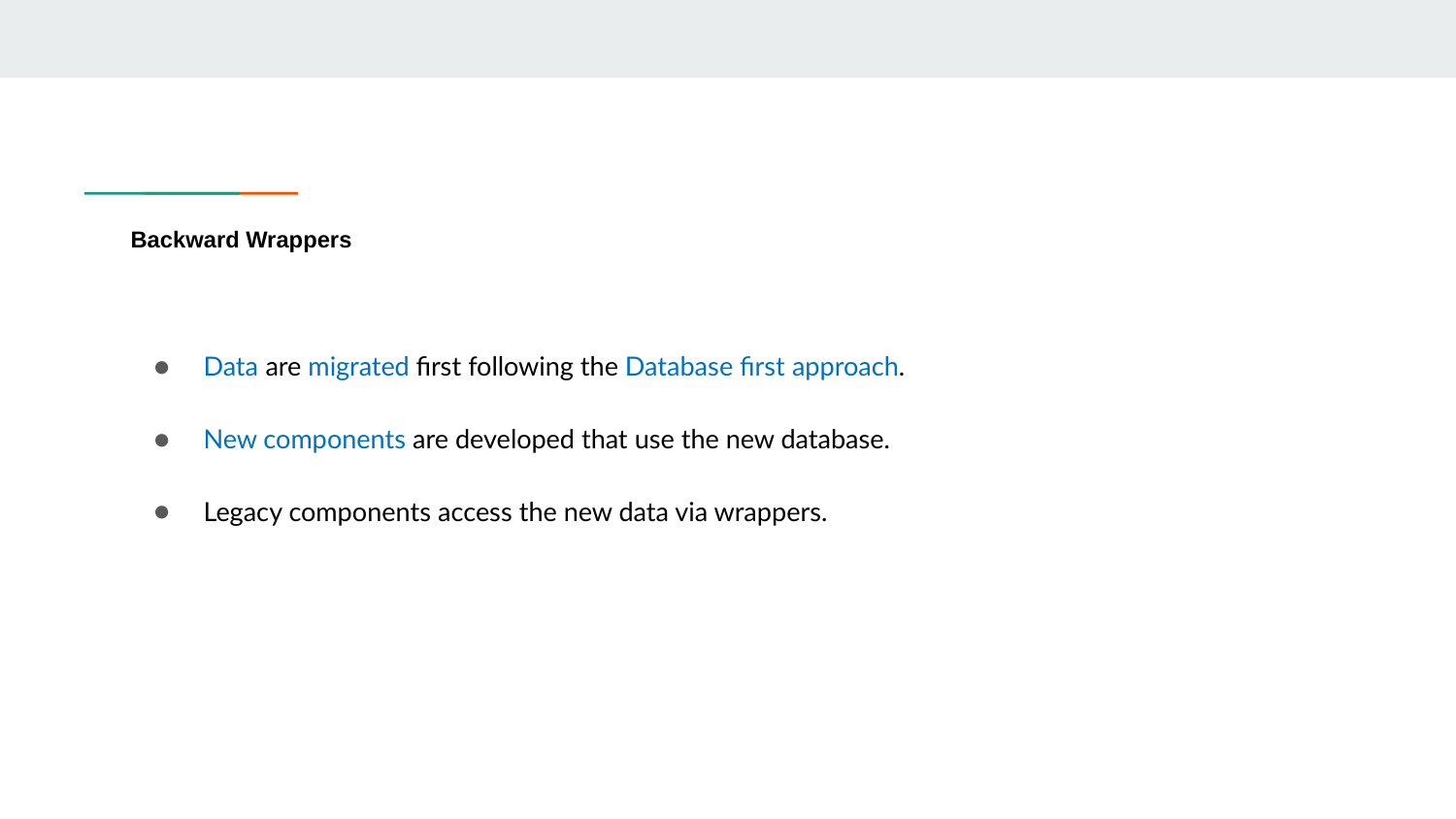

# Backward Wrappers
Data are migrated first following the Database first approach.

New components are developed that use the new database.

Legacy components access the new data via wrappers.